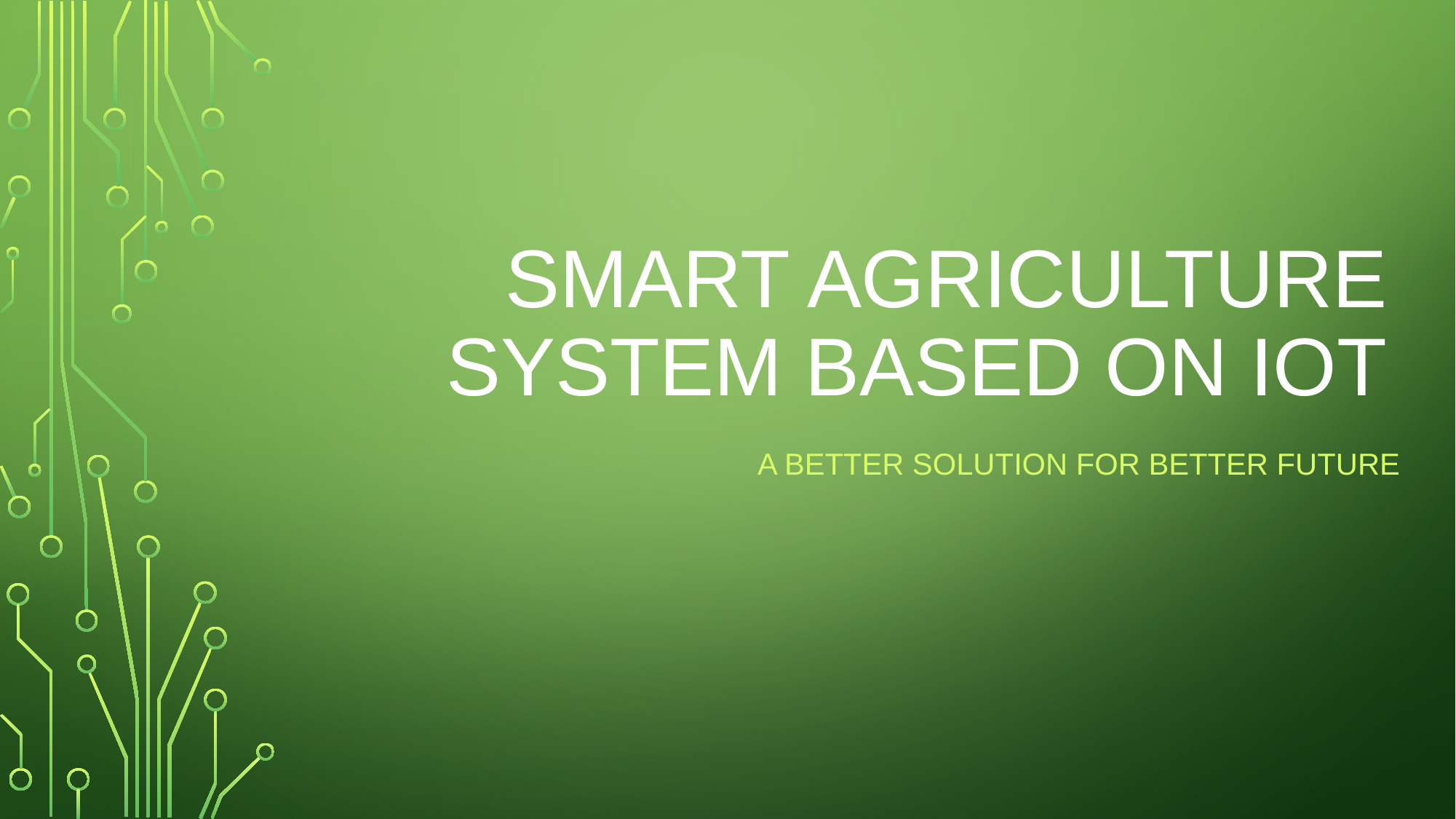

# Smart Agriculture system based on IoT
A better solution for better future